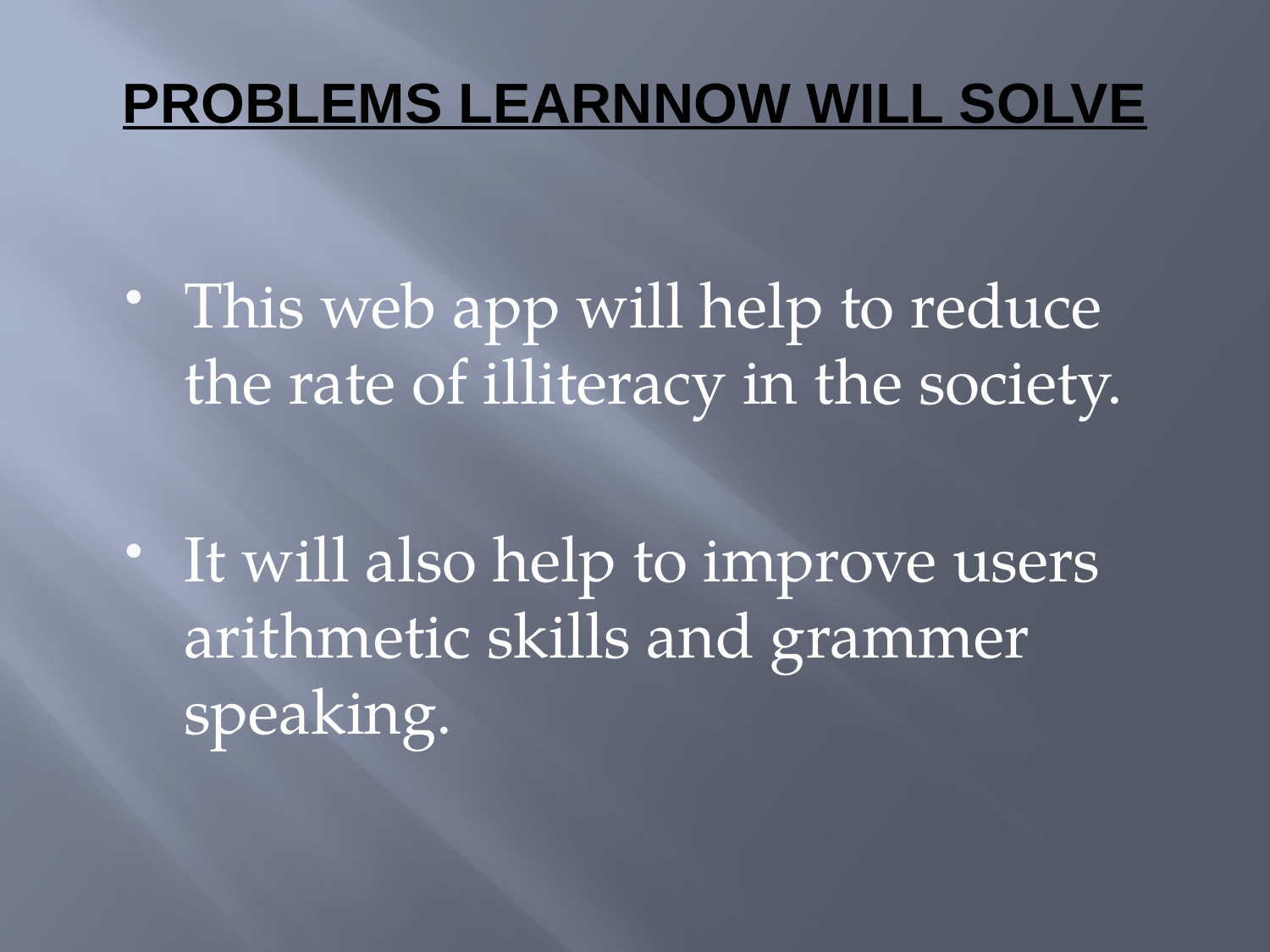

# PROBLEMS LEARNNOW WILL SOLVE

This web app will help to reduce the rate of illiteracy in the society.

It will also help to improve users arithmetic skills and grammer speaking.